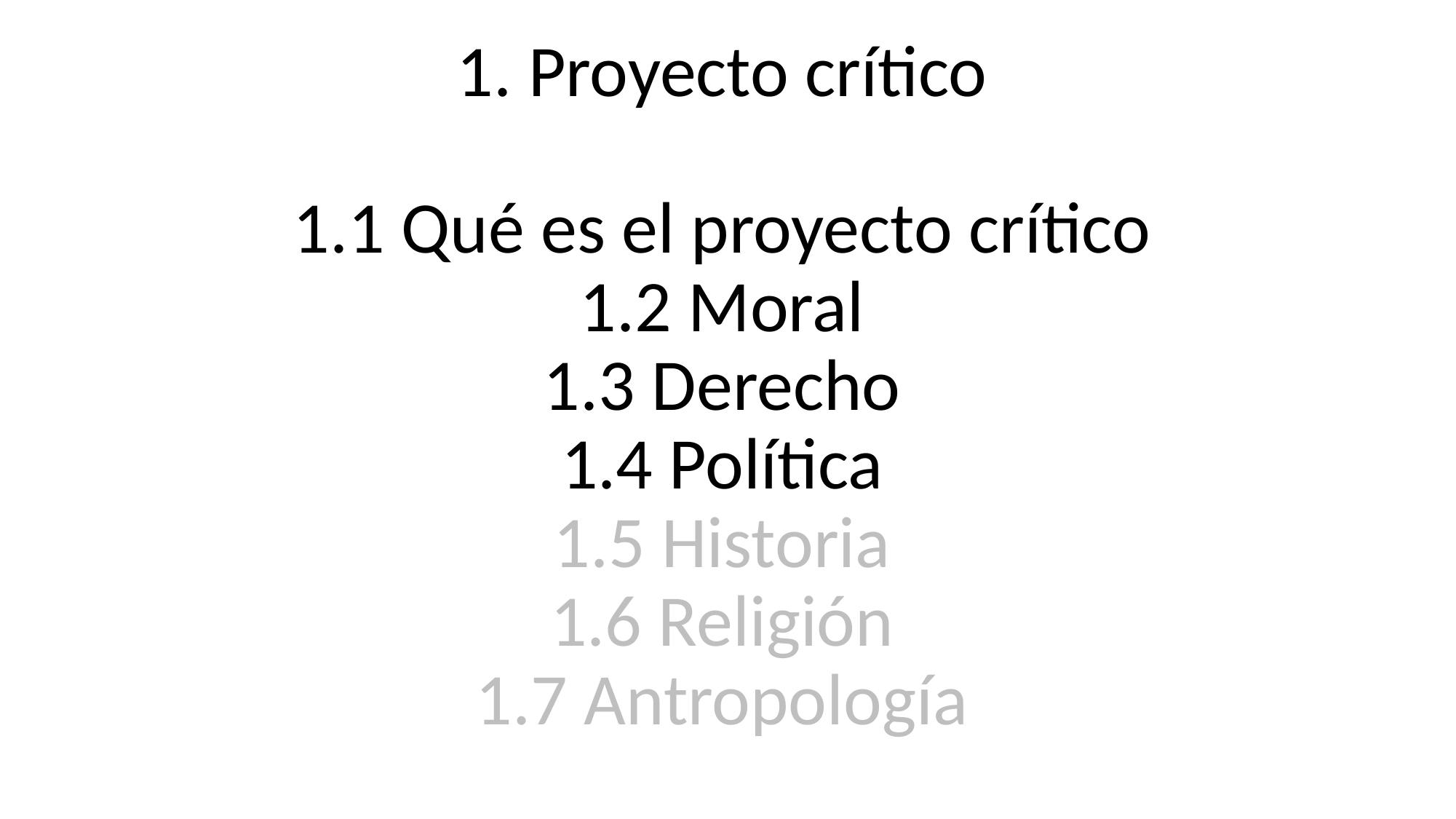

# 1. Proyecto crítico 1.1 Qué es el proyecto crítico 1.2 Moral 1.3 Derecho 1.4 Política 1.5 Historia 1.6 Religión 1.7 Antropología